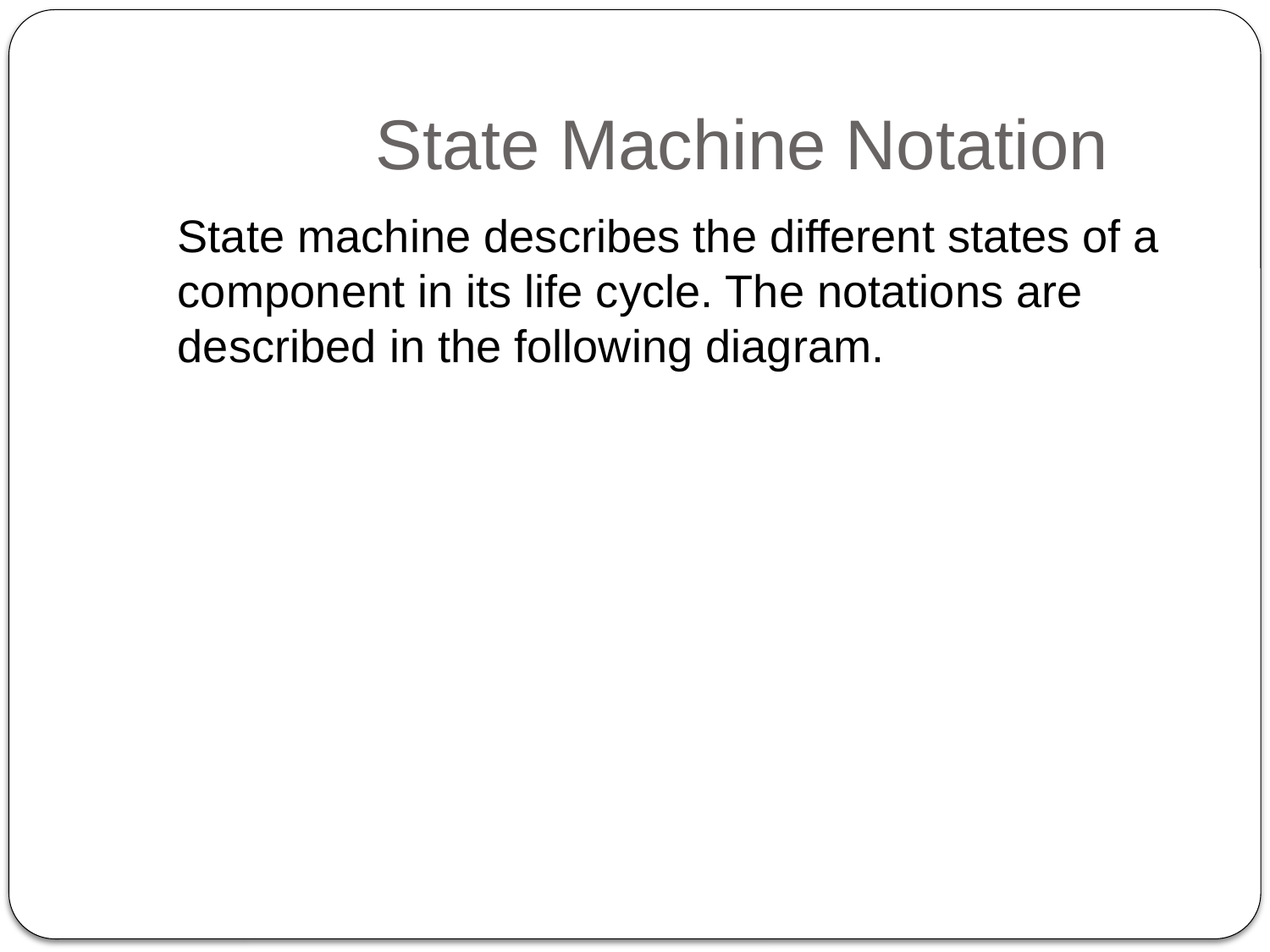

# State Machine Notation
   State machine describes the different states of a component in its life cycle. The notations are described in the following diagram.